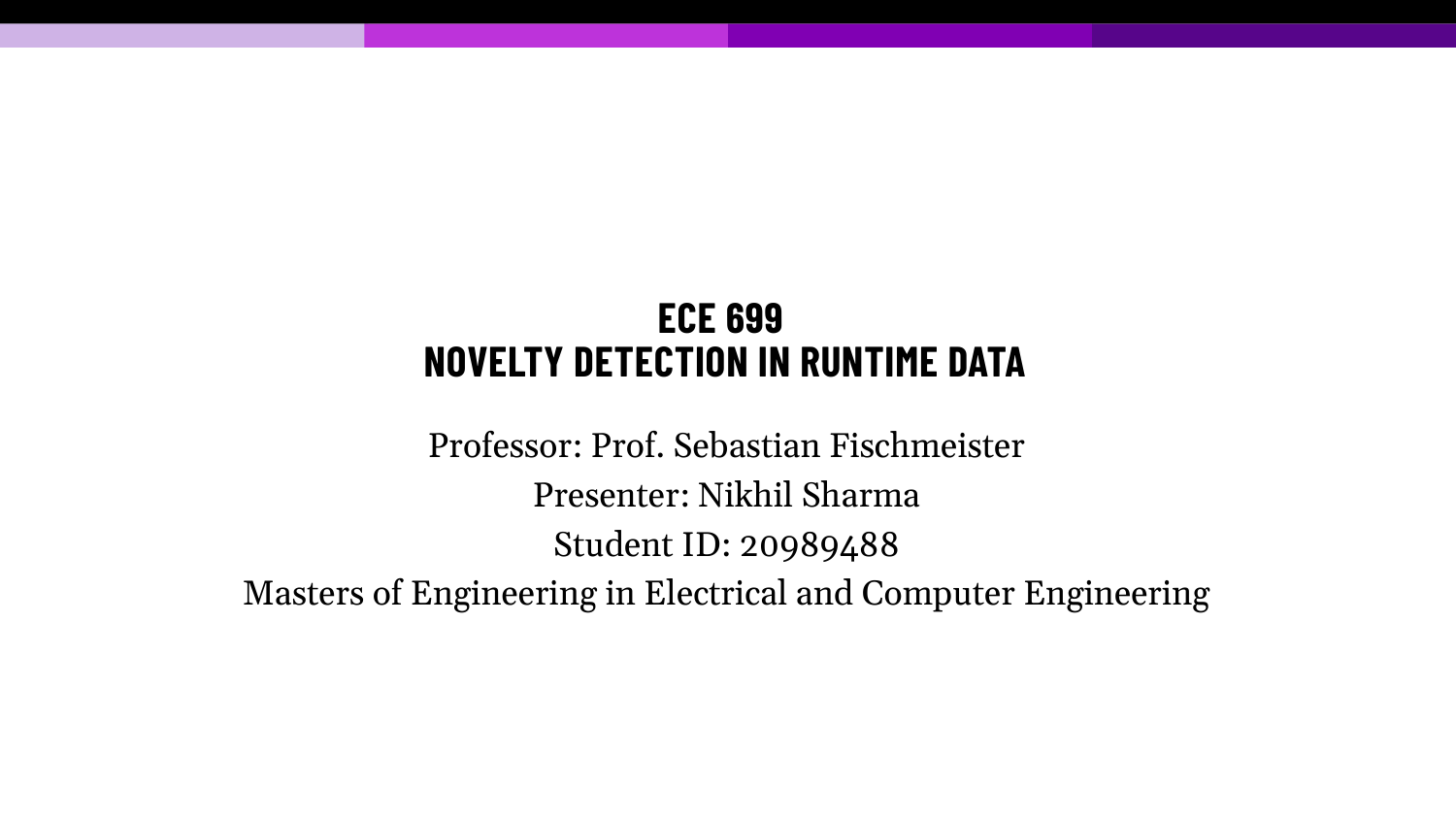

# ECE 699
Novelty Detection in Runtime Data

Professor: Prof. Sebastian Fischmeister
Presenter: Nikhil Sharma
Student ID: 20989488
Masters of Engineering in Electrical and Computer Engineering